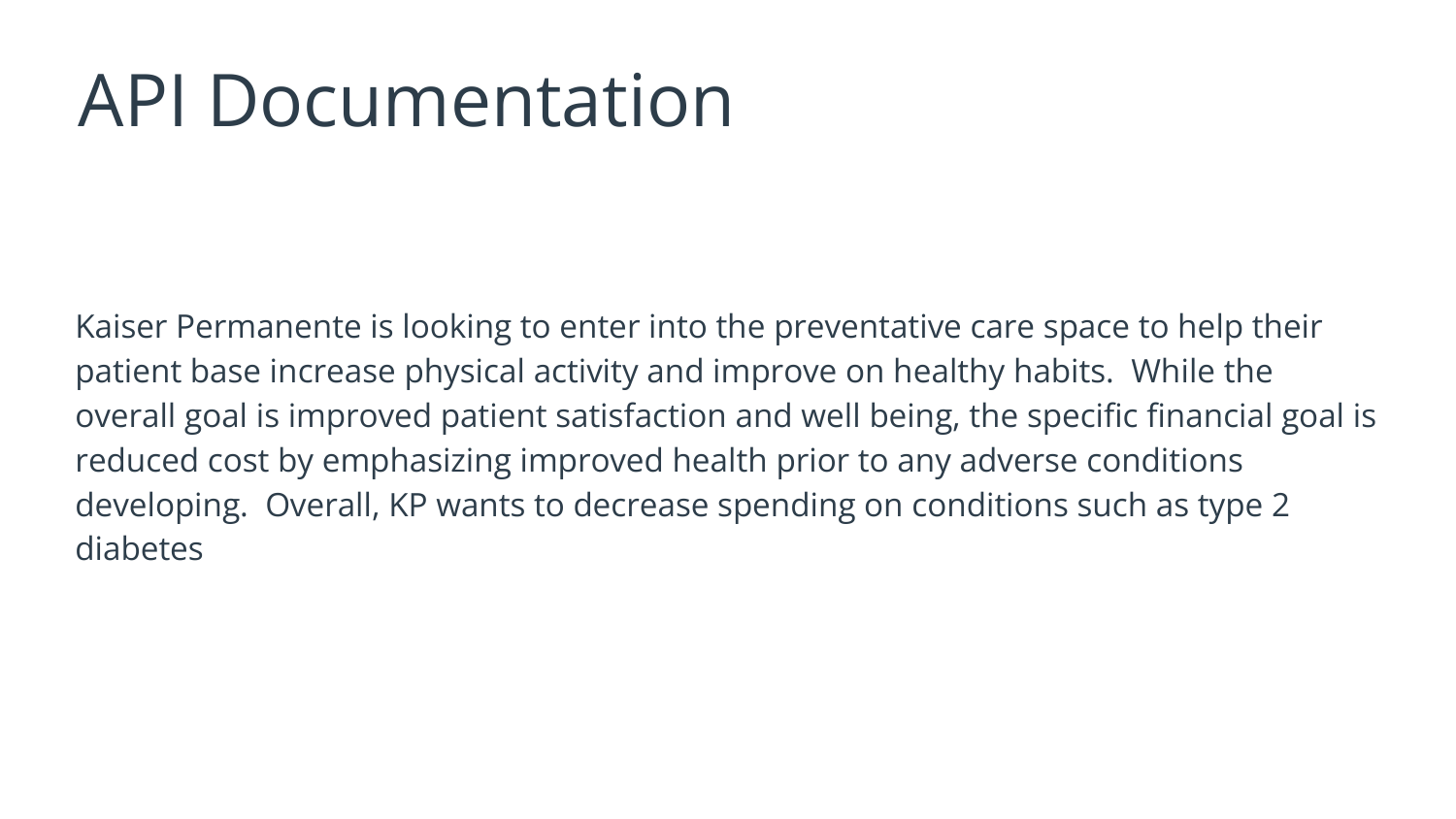

# API Documentation
Kaiser Permanente is looking to enter into the preventative care space to help their patient base increase physical activity and improve on healthy habits.  While the overall goal is improved patient satisfaction and well being, the specific financial goal is reduced cost by emphasizing improved health prior to any adverse conditions developing.  Overall, KP wants to decrease spending on conditions such as type 2 diabetes